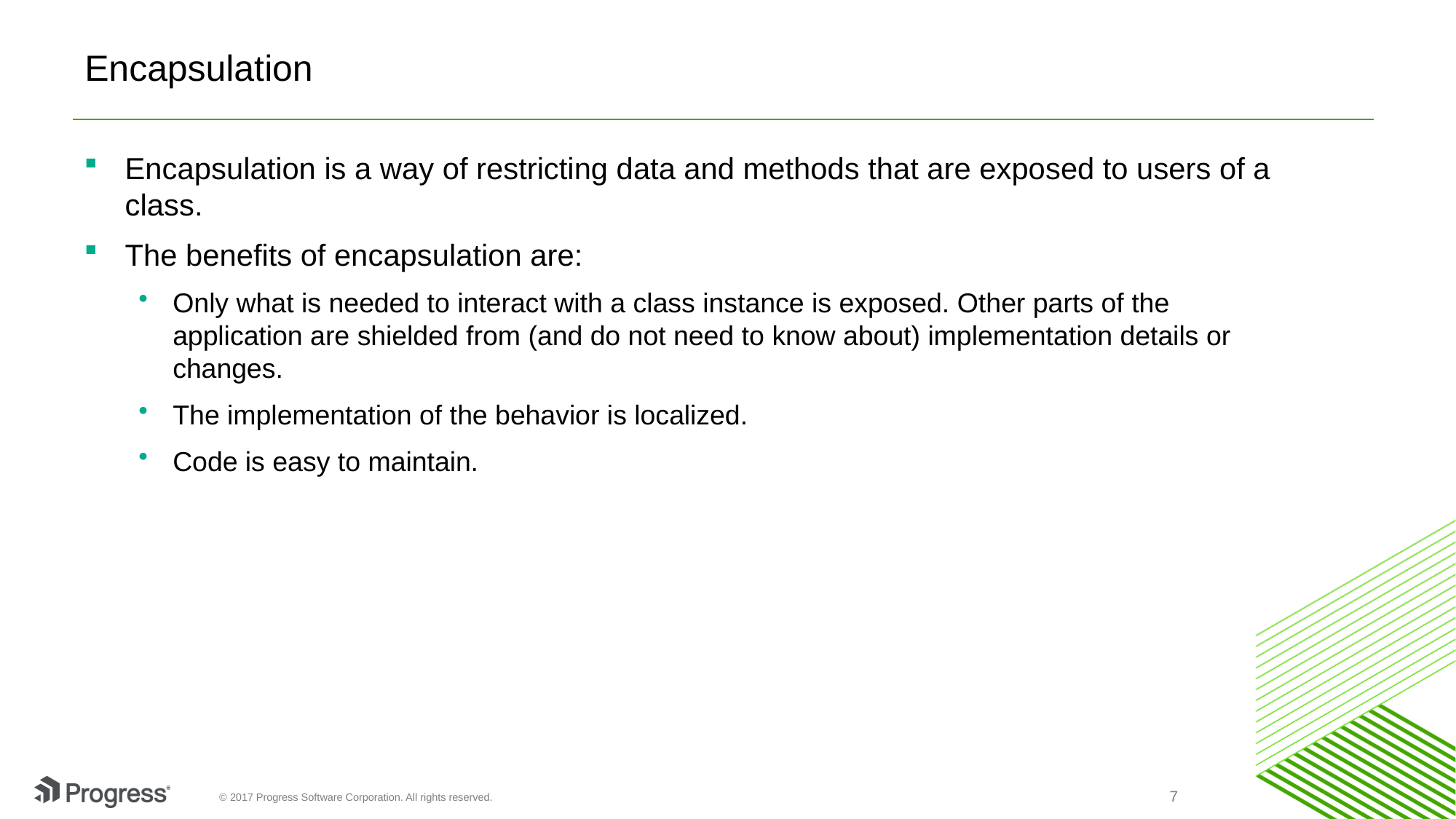

# Encapsulation
Encapsulation is a way of restricting data and methods that are exposed to users of a class.
The benefits of encapsulation are:
Only what is needed to interact with a class instance is exposed. Other parts of the application are shielded from (and do not need to know about) implementation details or changes.
The implementation of the behavior is localized.
Code is easy to maintain.